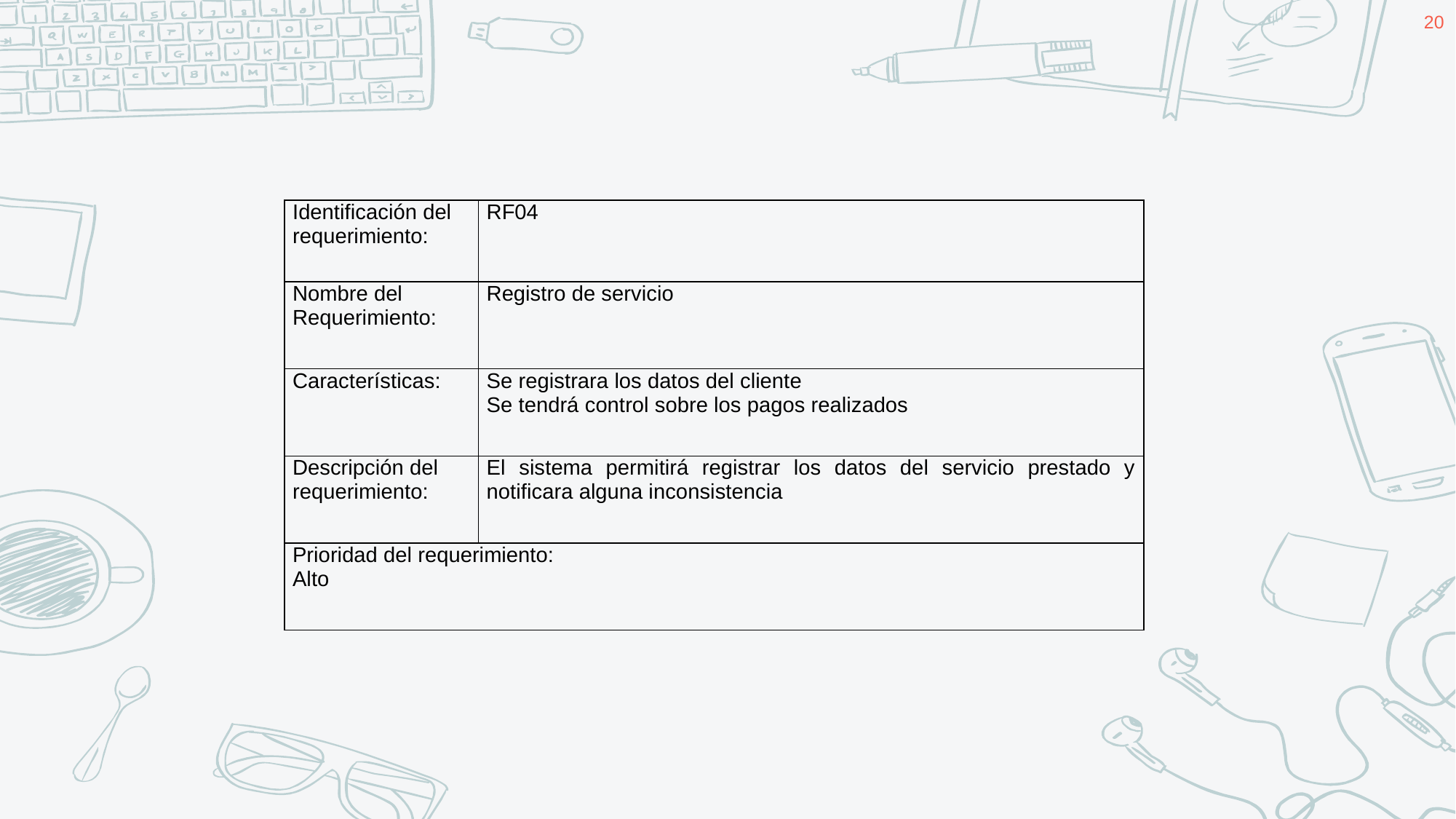

20
| Identificación del requerimiento: | RF04 |
| --- | --- |
| Nombre del Requerimiento: | Registro de servicio |
| Características: | Se registrara los datos del cliente Se tendrá control sobre los pagos realizados |
| Descripción del requerimiento: | El sistema permitirá registrar los datos del servicio prestado y notificara alguna inconsistencia |
| Prioridad del requerimiento: Alto |  |